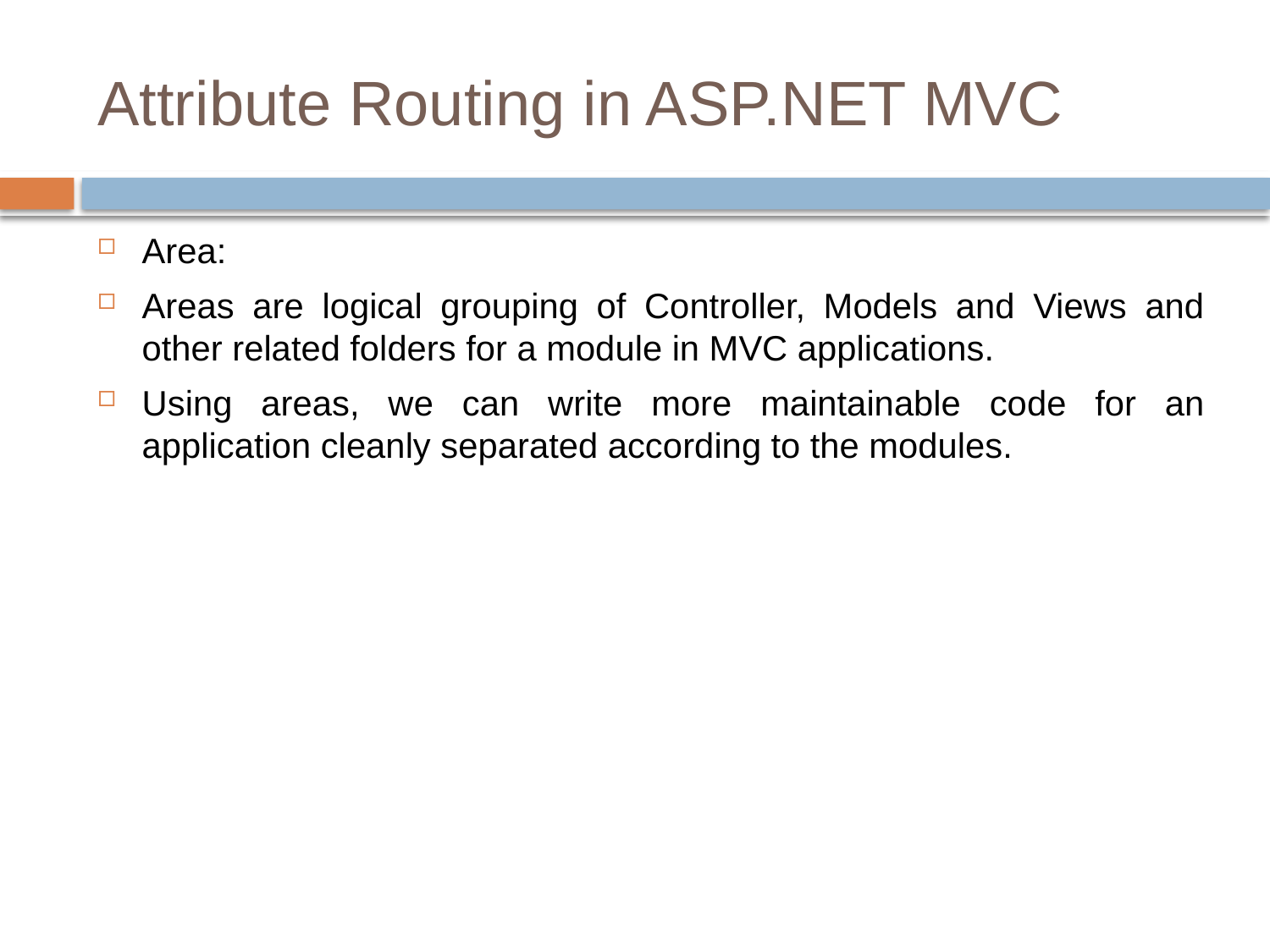

# Attribute Routing in ASP.NET MVC
Area:
Areas are logical grouping of Controller, Models and Views and other related folders for a module in MVC applications.
Using areas, we can write more maintainable code for an application cleanly separated according to the modules.